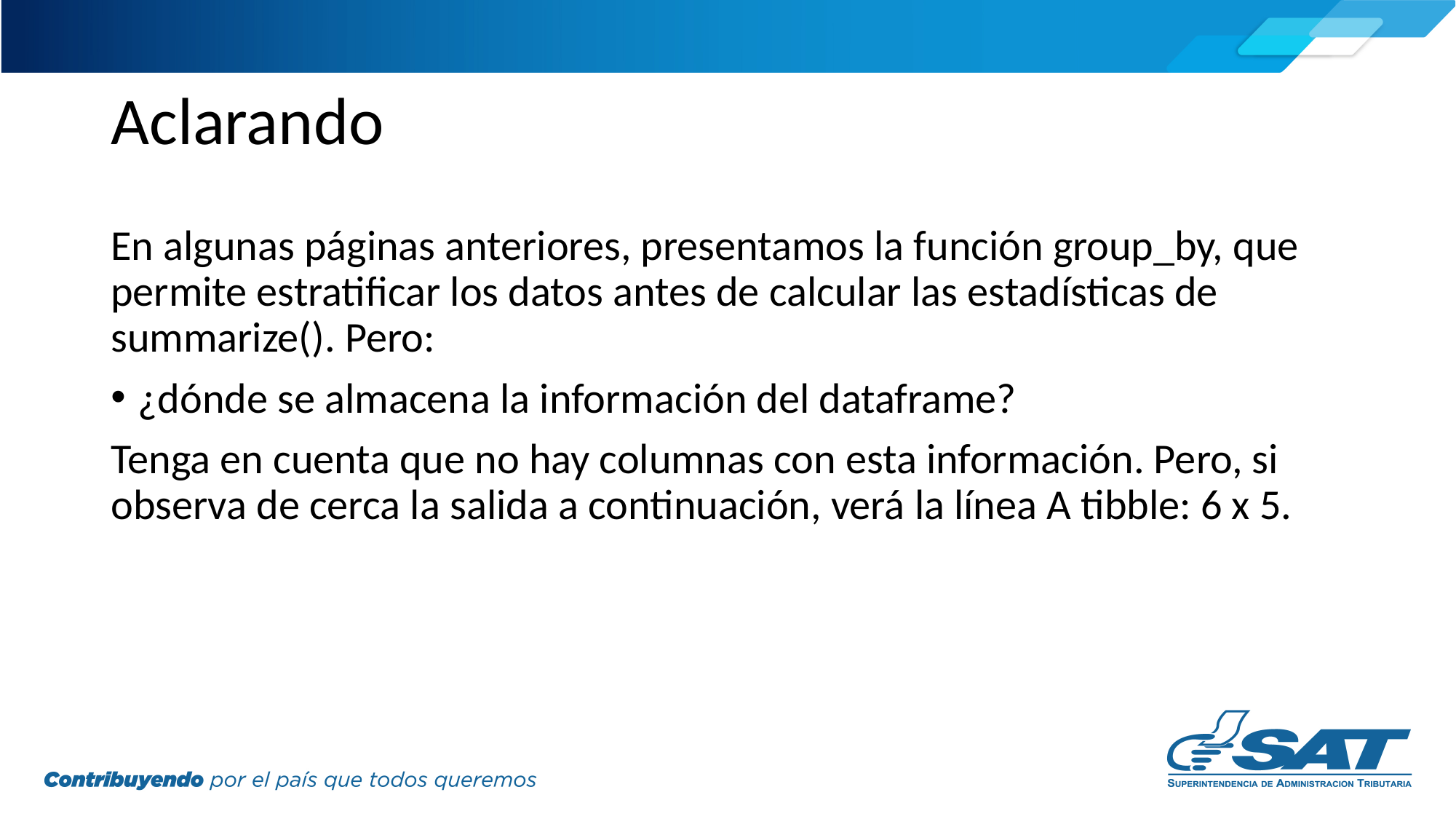

# Aclarando
En algunas páginas anteriores, presentamos la función group_by, que permite estratificar los datos antes de calcular las estadísticas de summarize(). Pero:
¿dónde se almacena la información del dataframe?
Tenga en cuenta que no hay columnas con esta información. Pero, si observa de cerca la salida a continuación, verá la línea A tibble: 6 x 5.